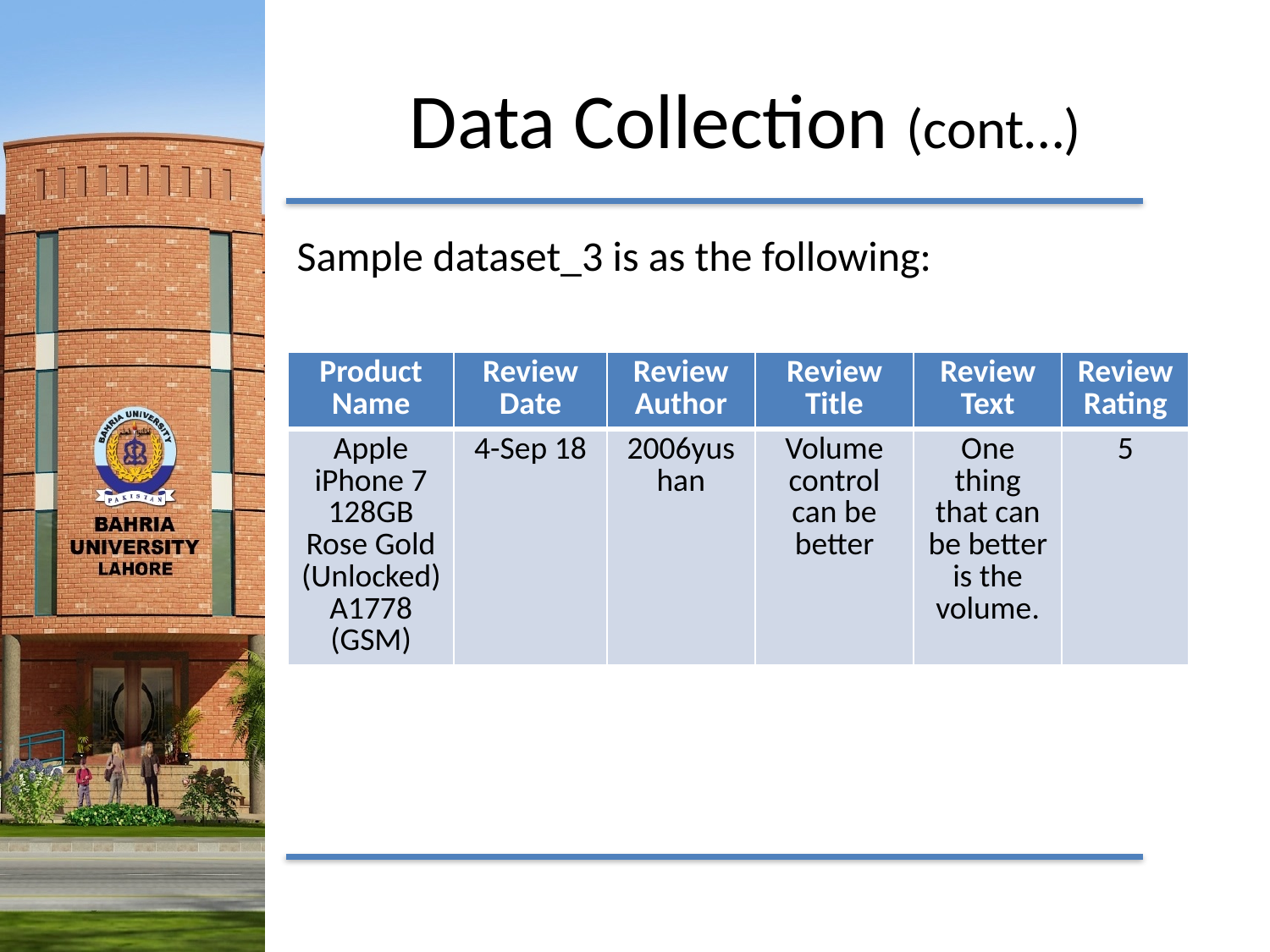

# Data Collection (cont…)
Sample dataset_3 is as the following:

| Product Name | Review Date | Review Author | Review Title | Review Text | Review Rating |
| --- | --- | --- | --- | --- | --- |
| Apple iPhone 7 128GB Rose Gold (Unlocked) A1778 (GSM) | 4-Sep 18 | 2006yushan | Volume control can be better | One thing that can be better is the volume. | 5 |